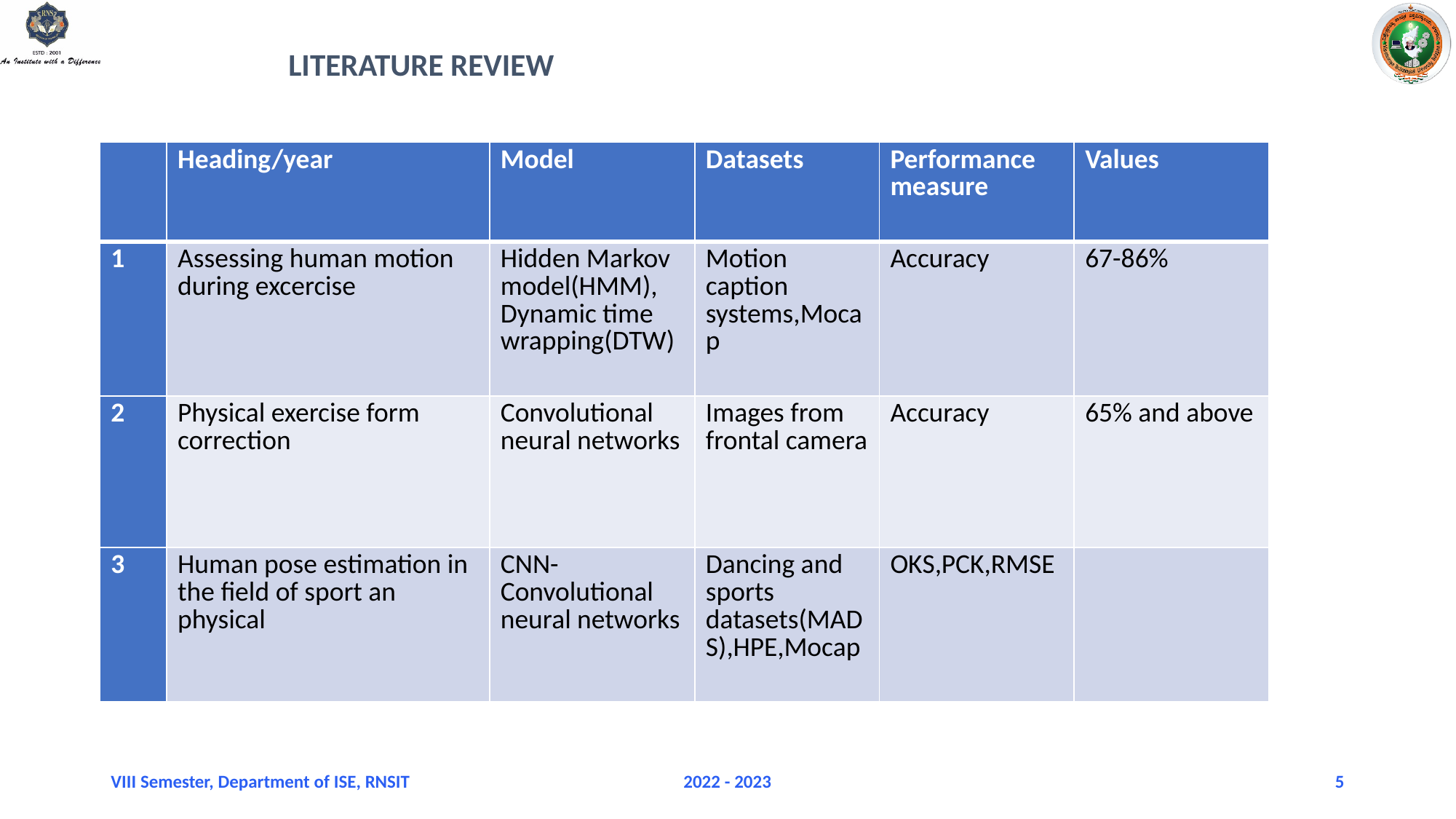

# LITERATURE REVIEW
|  | Heading/year | Model | Datasets | Performance measure | Values |
| --- | --- | --- | --- | --- | --- |
| 1 | Assessing human motion during excercise | Hidden Markov model(HMM), Dynamic time wrapping(DTW) | Motion caption systems,Mocap | Accuracy | 67-86% |
| 2 | Physical exercise form correction | Convolutional neural networks | Images from frontal camera | Accuracy | 65% and above |
| 3 | Human pose estimation in the field of sport an physical | CNN-Convolutional neural networks | Dancing and sports datasets(MADS),HPE,Mocap | OKS,PCK,RMSE |  |
VIII Semester, Department of ISE, RNSIT
2022 - 2023
5